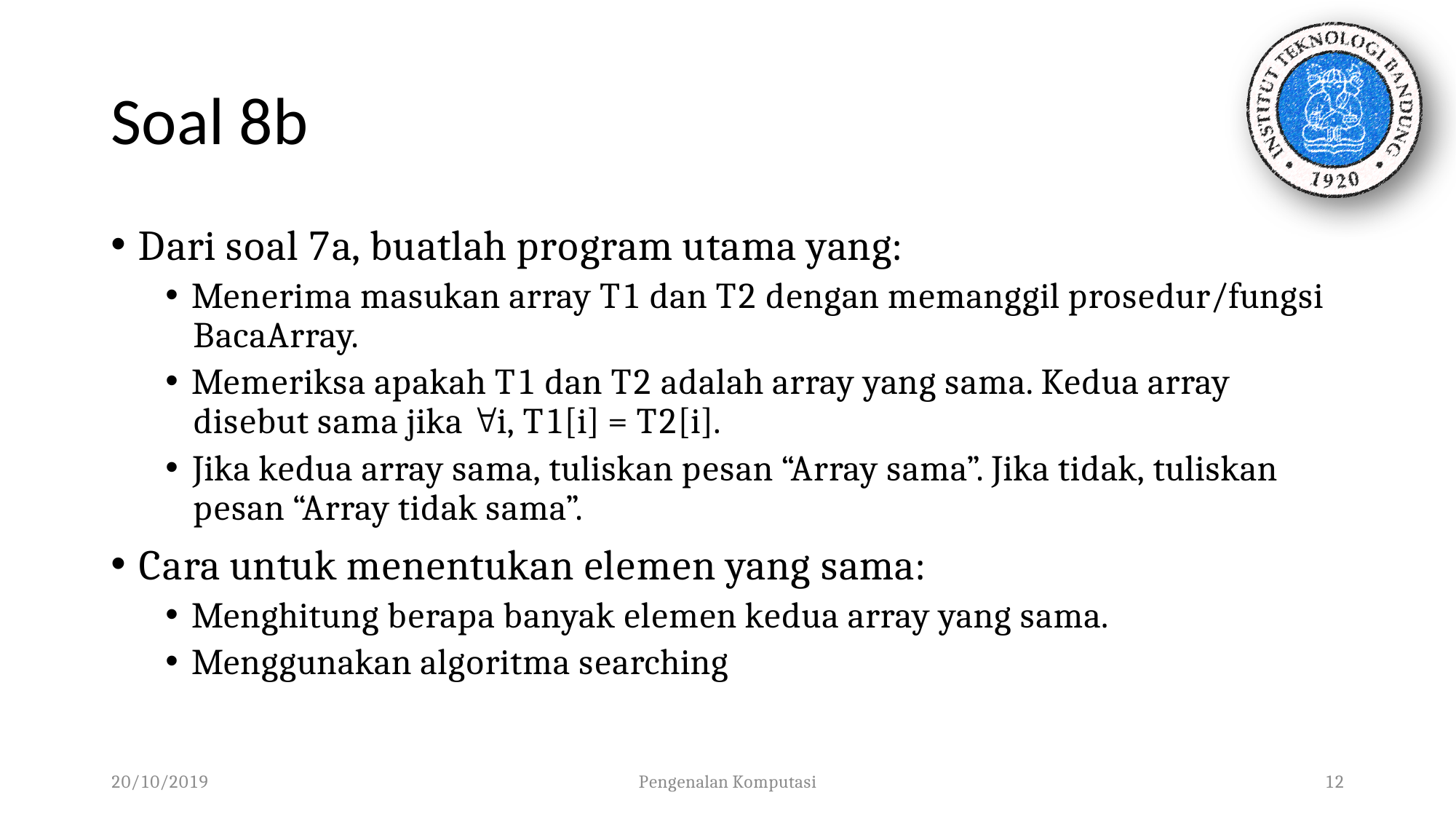

# Soal 8b
Dari soal 7a, buatlah program utama yang:
Menerima masukan array T1 dan T2 dengan memanggil prosedur/fungsi BacaArray.
Memeriksa apakah T1 dan T2 adalah array yang sama. Kedua array disebut sama jika ∀i, T1[i] = T2[i].
Jika kedua array sama, tuliskan pesan “Array sama”. Jika tidak, tuliskan pesan “Array tidak sama”.
Cara untuk menentukan elemen yang sama:
Menghitung berapa banyak elemen kedua array yang sama.
Menggunakan algoritma searching

20/10/2019
Pengenalan Komputasi
12